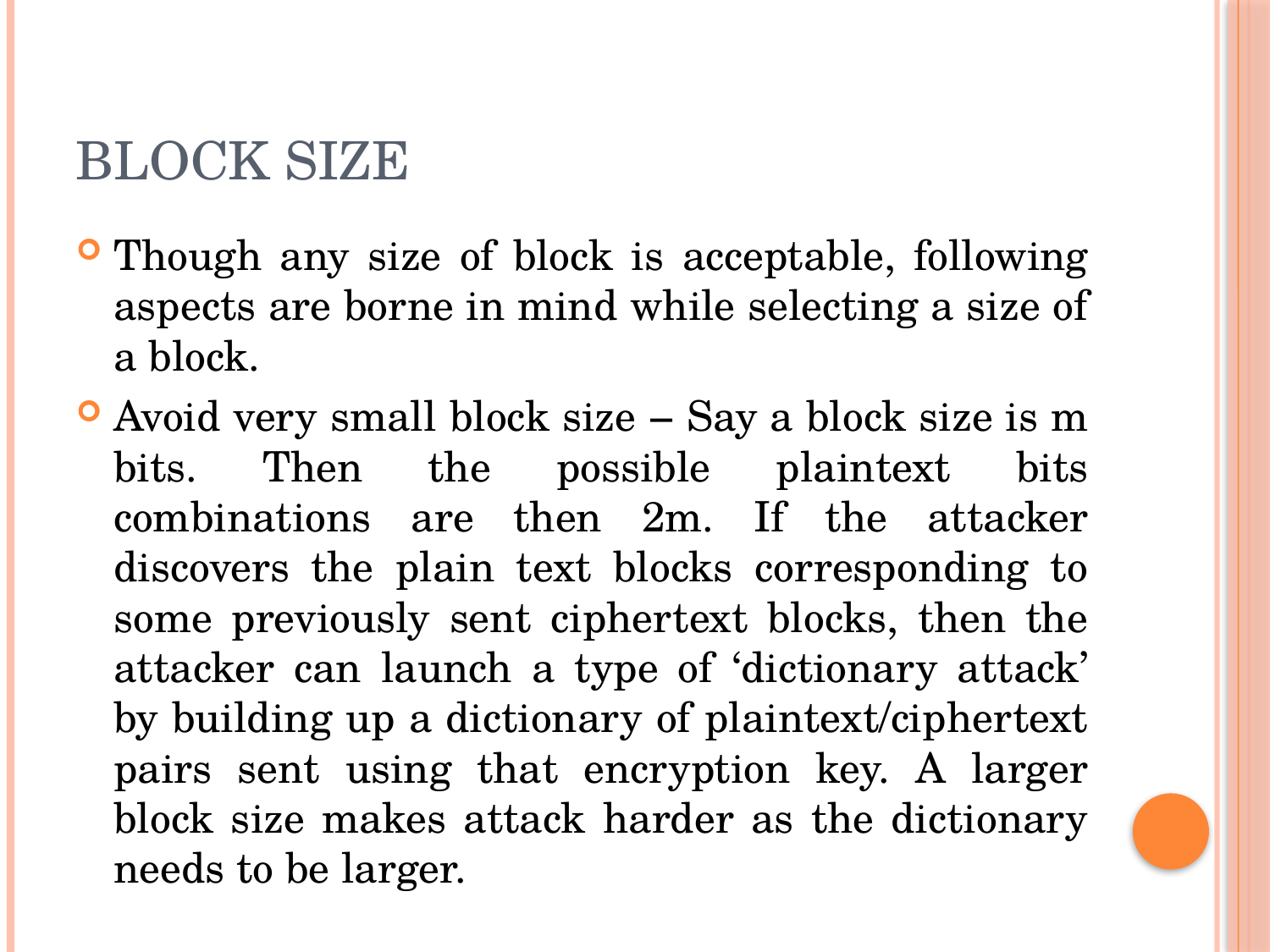

# Block Size
Though any size of block is acceptable, following aspects are borne in mind while selecting a size of a block.
Avoid very small block size − Say a block size is m bits. Then the possible plaintext bits combinations are then 2m. If the attacker discovers the plain text blocks corresponding to some previously sent ciphertext blocks, then the attacker can launch a type of ‘dictionary attack’ by building up a dictionary of plaintext/ciphertext pairs sent using that encryption key. A larger block size makes attack harder as the dictionary needs to be larger.